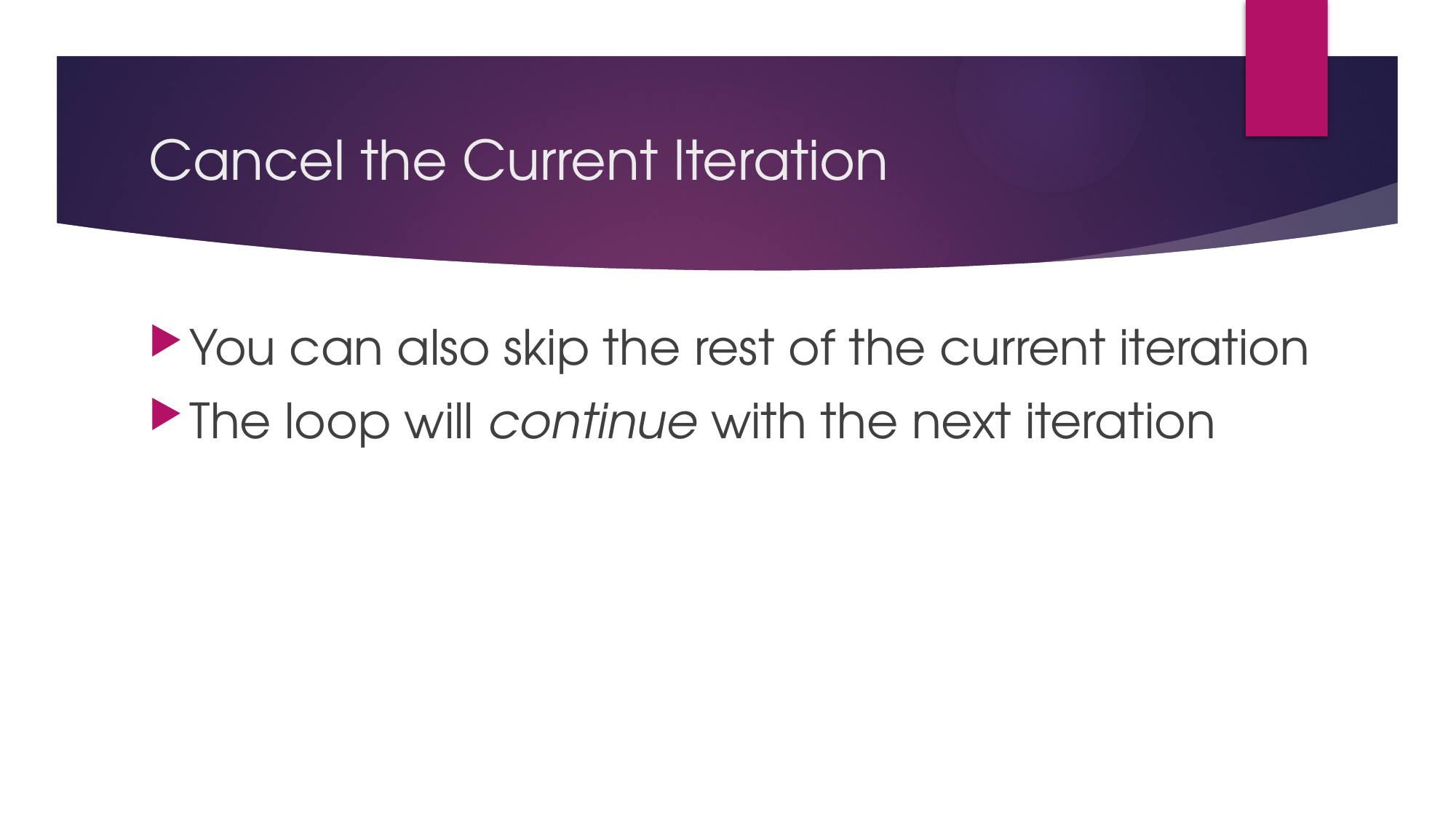

# Cancel the Current Iteration
You can also skip the rest of the current iteration
The loop will continue with the next iteration